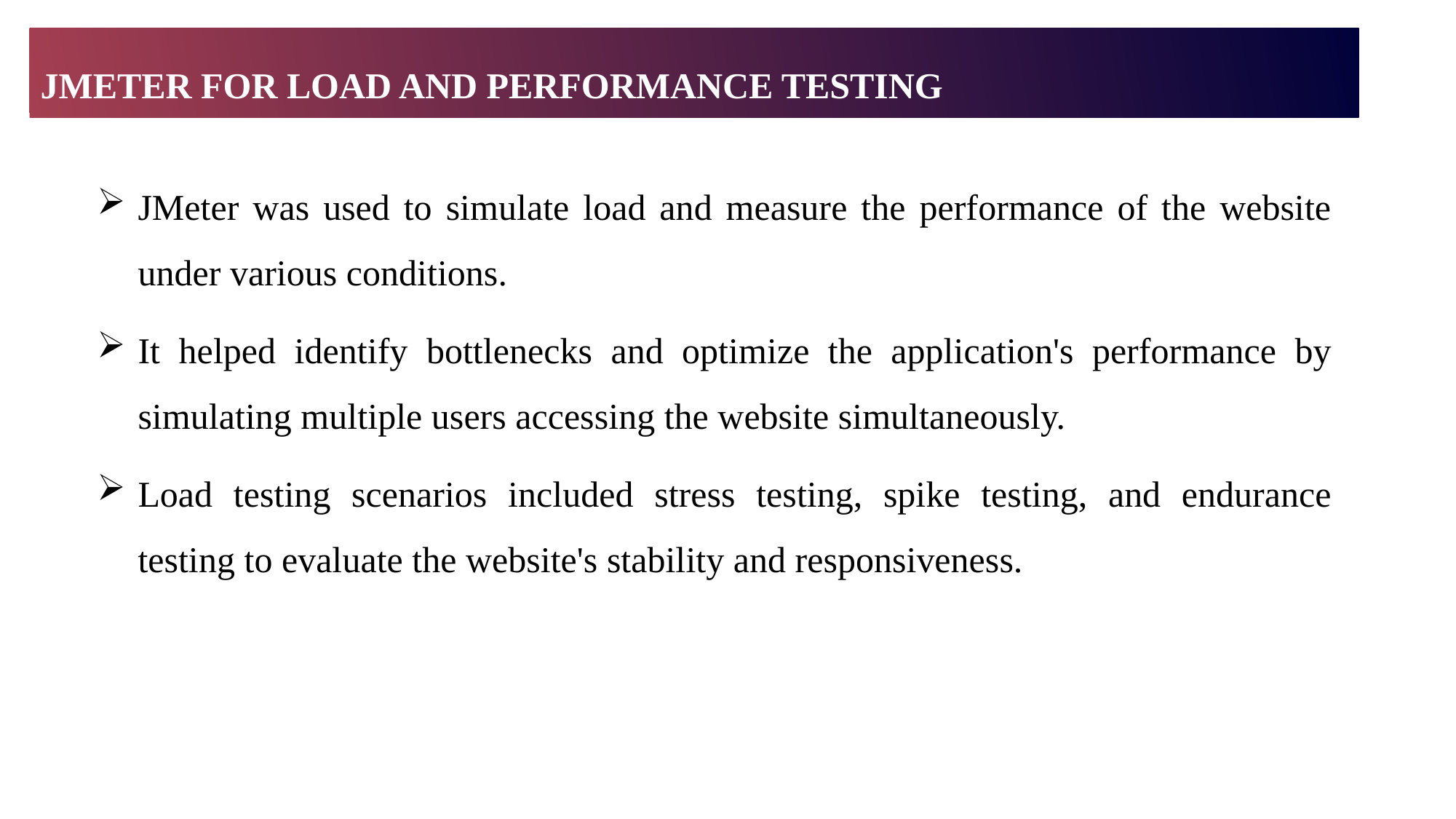

JMETER FOR LOAD AND PERFORMANCE TESTING
JMeter was used to simulate load and measure the performance of the website under various conditions.
It helped identify bottlenecks and optimize the application's performance by simulating multiple users accessing the website simultaneously.
Load testing scenarios included stress testing, spike testing, and endurance testing to evaluate the website's stability and responsiveness.